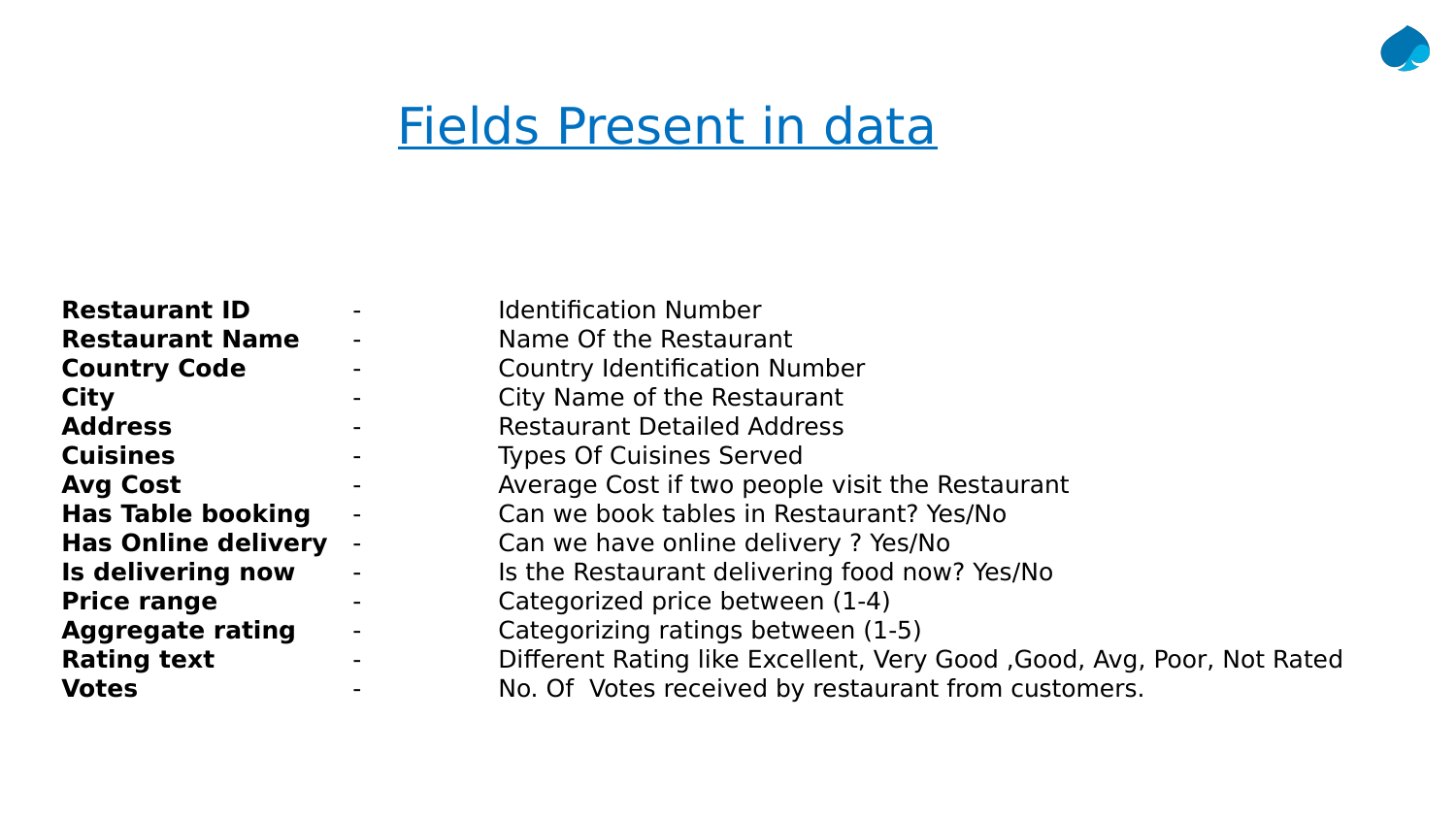

# Fields Present in data
Restaurant ID   	- 	Identification Number
Restaurant Name 	-    	Name Of the Restaurant
Country Code  	-          	Country Identification Number
City  		-  	City Name of the Restaurant
Address 		-  	Restaurant Detailed Address
Cuisines   		-  	Types Of Cuisines Served
Avg Cost 		- 	Average Cost if two people visit the Restaurant
Has Table booking   	-   	Can we book tables in Restaurant? Yes/No
Has Online delivery 	-   	Can we have online delivery ? Yes/No
Is delivering now    	-   	Is the Restaurant delivering food now? Yes/No
Price range   	-             	Categorized price between (1-4)
Aggregate rating   	-    	Categorizing ratings between (1-5)
Rating text    	-   	Different Rating like Excellent, Very Good ,Good, Avg, Poor, Not Rated
Votes    		-    	No. Of  Votes received by restaurant from customers.